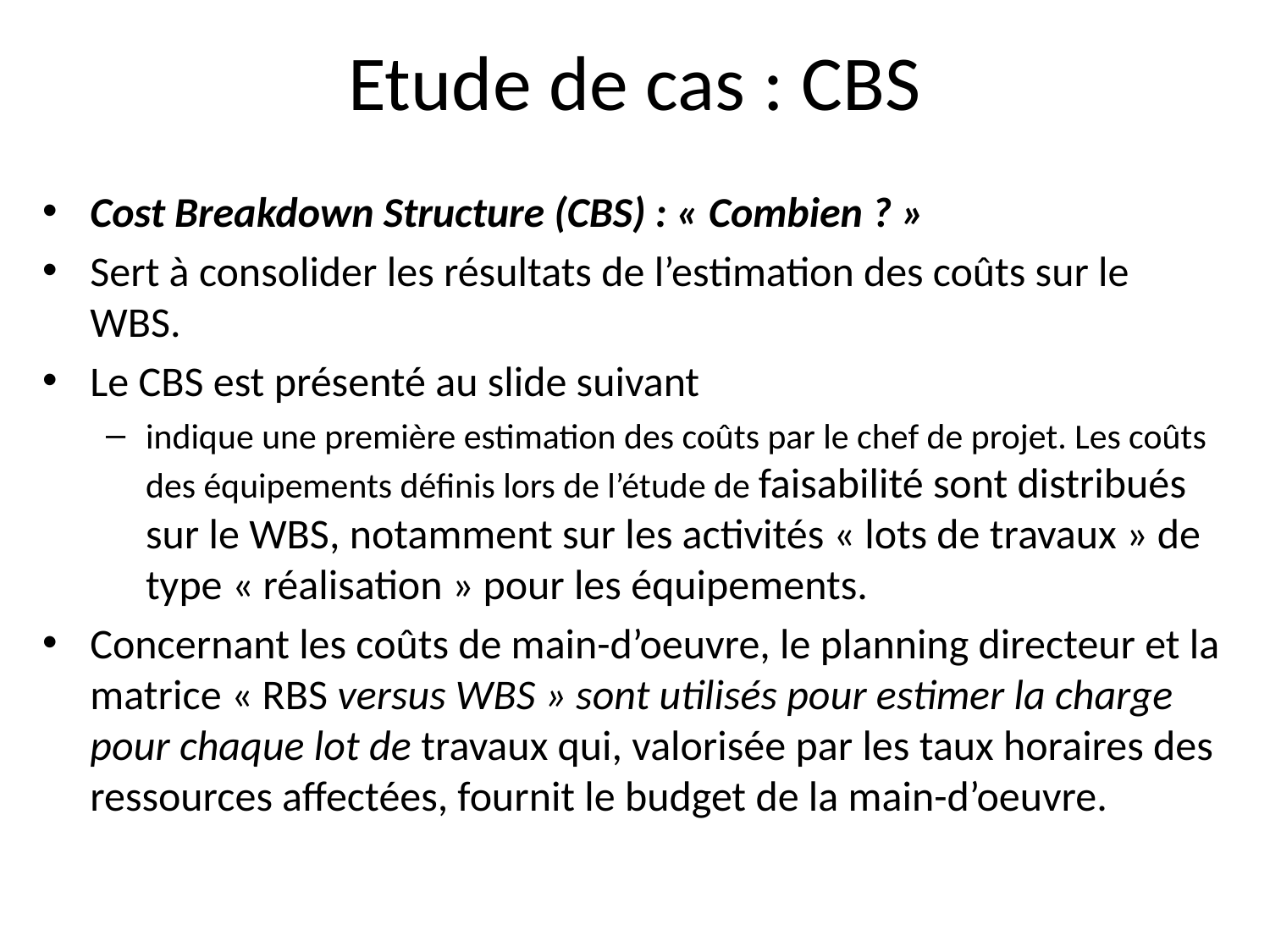

# Etude de cas : CBS
Cost Breakdown Structure (CBS) : « Combien ? »
Sert à consolider les résultats de l’estimation des coûts sur le WBS.
Le CBS est présenté au slide suivant
indique une première estimation des coûts par le chef de projet. Les coûts des équipements définis lors de l’étude de faisabilité sont distribués sur le WBS, notamment sur les activités « lots de travaux » de type « réalisation » pour les équipements.
Concernant les coûts de main-d’oeuvre, le planning directeur et la matrice « RBS versus WBS » sont utilisés pour estimer la charge pour chaque lot de travaux qui, valorisée par les taux horaires des ressources affectées, fournit le budget de la main-d’oeuvre.